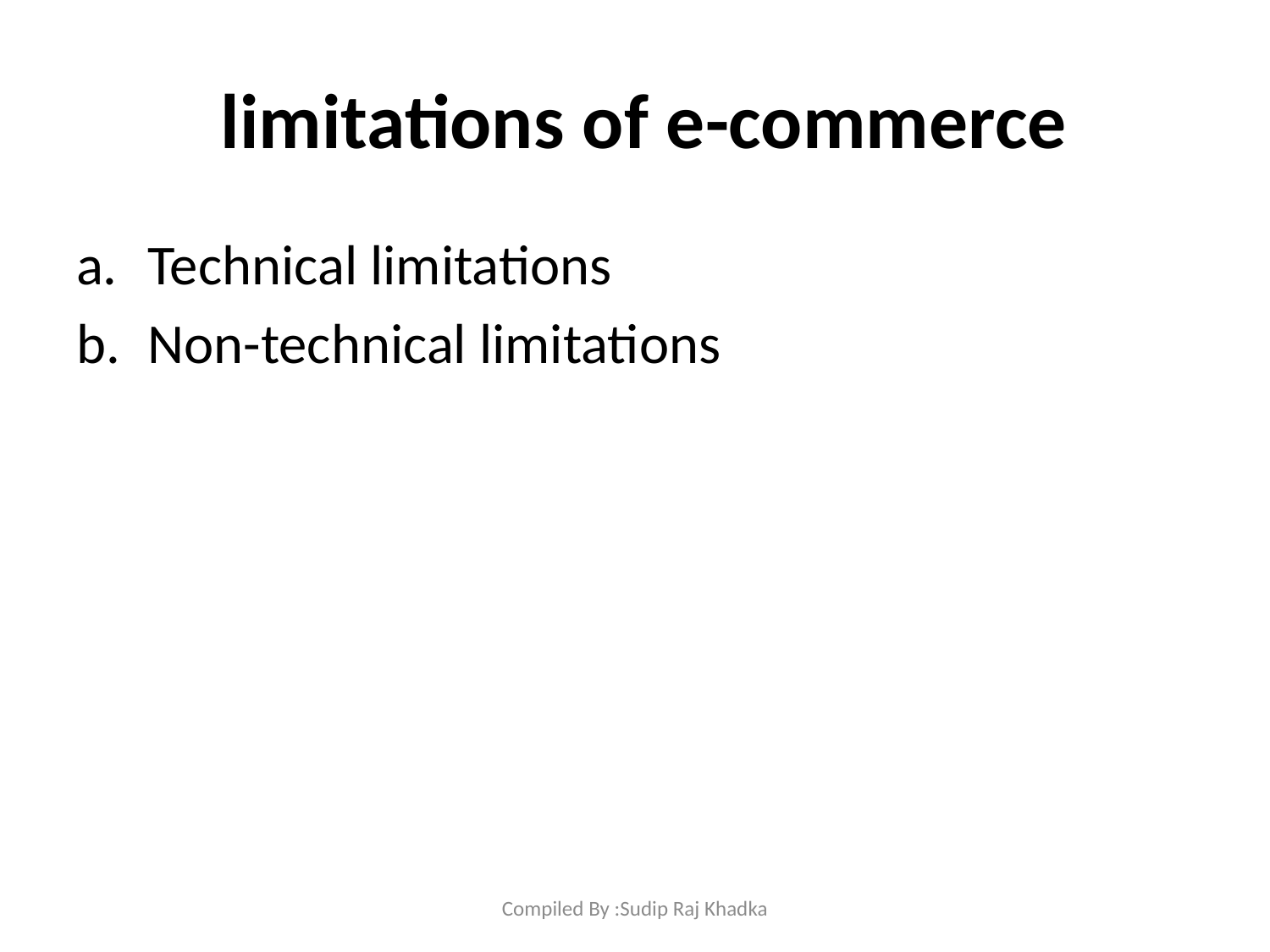

# limitations of e-commerce
Technical limitations
Non-technical limitations

Compiled By :Sudip Raj Khadka